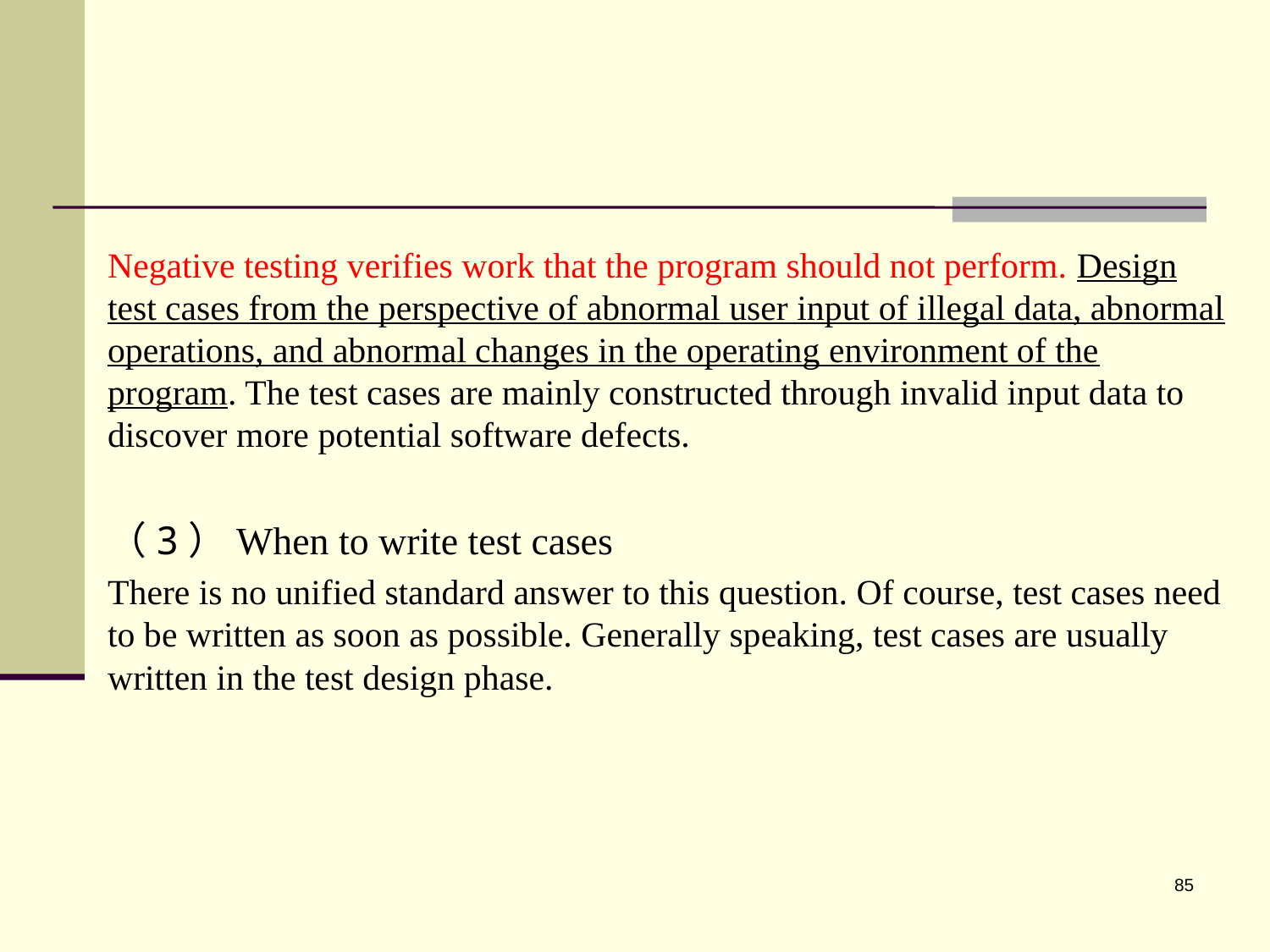

Negative testing verifies work that the program should not perform. Design test cases from the perspective of abnormal user input of illegal data, abnormal operations, and abnormal changes in the operating environment of the program. The test cases are mainly constructed through invalid input data to discover more potential software defects.

（3）When to write test cases
There is no unified standard answer to this question. Of course, test cases need to be written as soon as possible. Generally speaking, test cases are usually written in the test design phase.

85